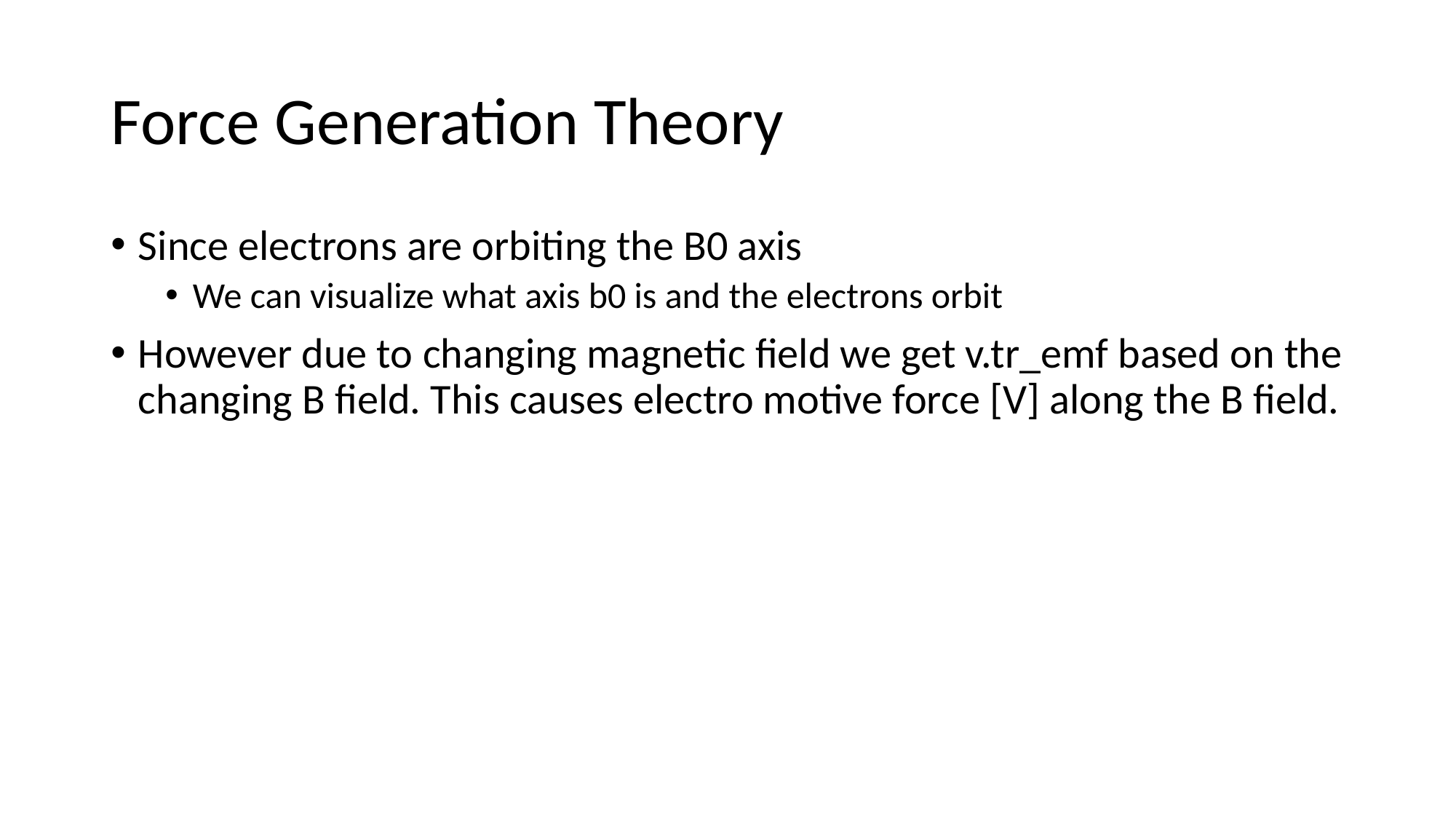

# Force Generation Theory
Since electrons are orbiting the B0 axis
We can visualize what axis b0 is and the electrons orbit
However due to changing magnetic field we get v.tr_emf based on the changing B field. This causes electro motive force [V] along the B field.